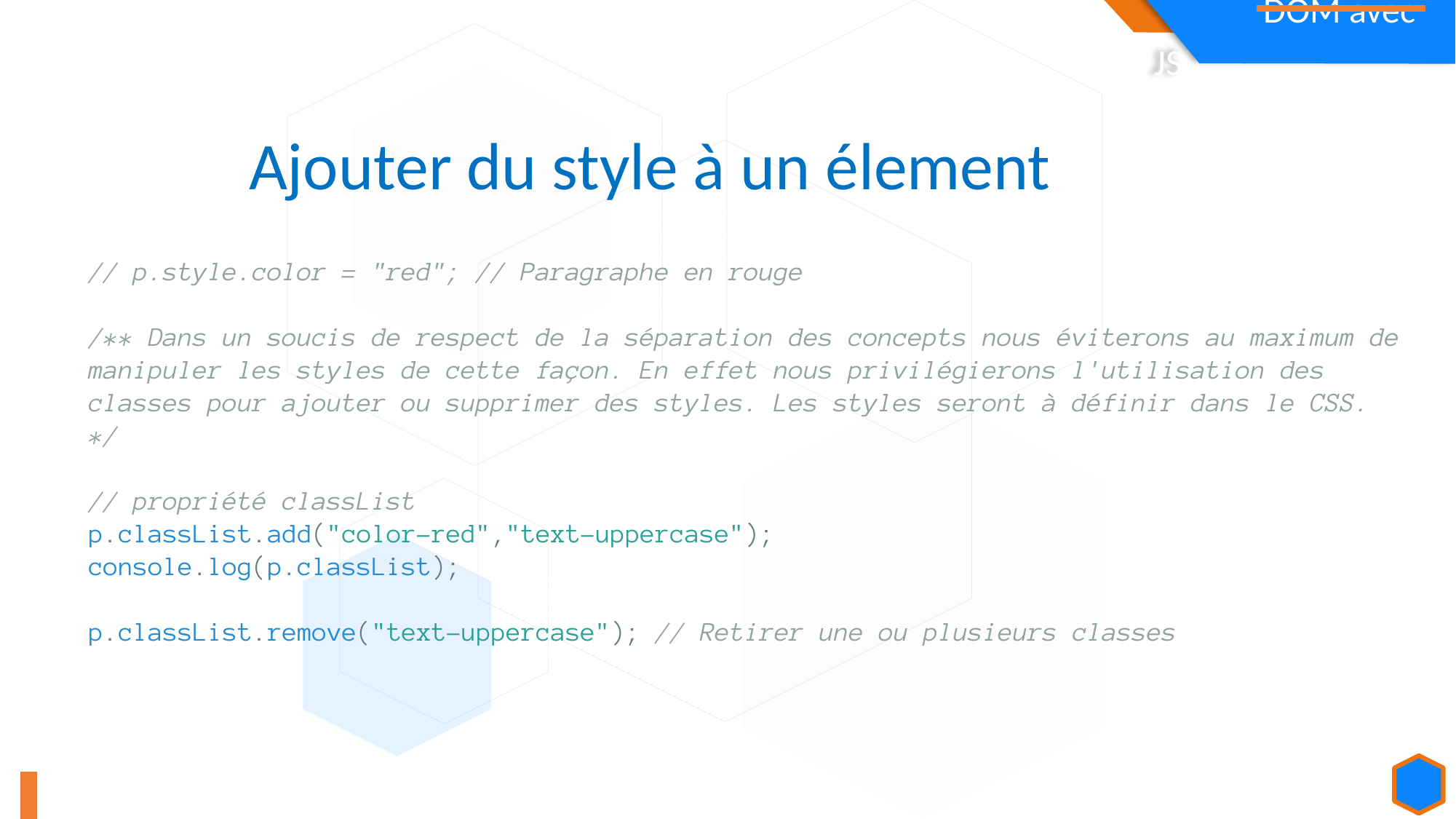

Ajouter du style à un élement
// p.style.color = "red"; // Paragraphe en rouge

/** Dans un soucis de respect de la séparation des concepts nous éviterons au maximum de manipuler les styles de cette façon. En effet nous privilégierons l'utilisation des classes pour ajouter ou supprimer des styles. Les styles seront à définir dans le CSS.
*/

// propriété classList
p.classList.add("color-red","text-uppercase");
console.log(p.classList);

p.classList.remove("text-uppercase"); // Retirer une ou plusieurs classes